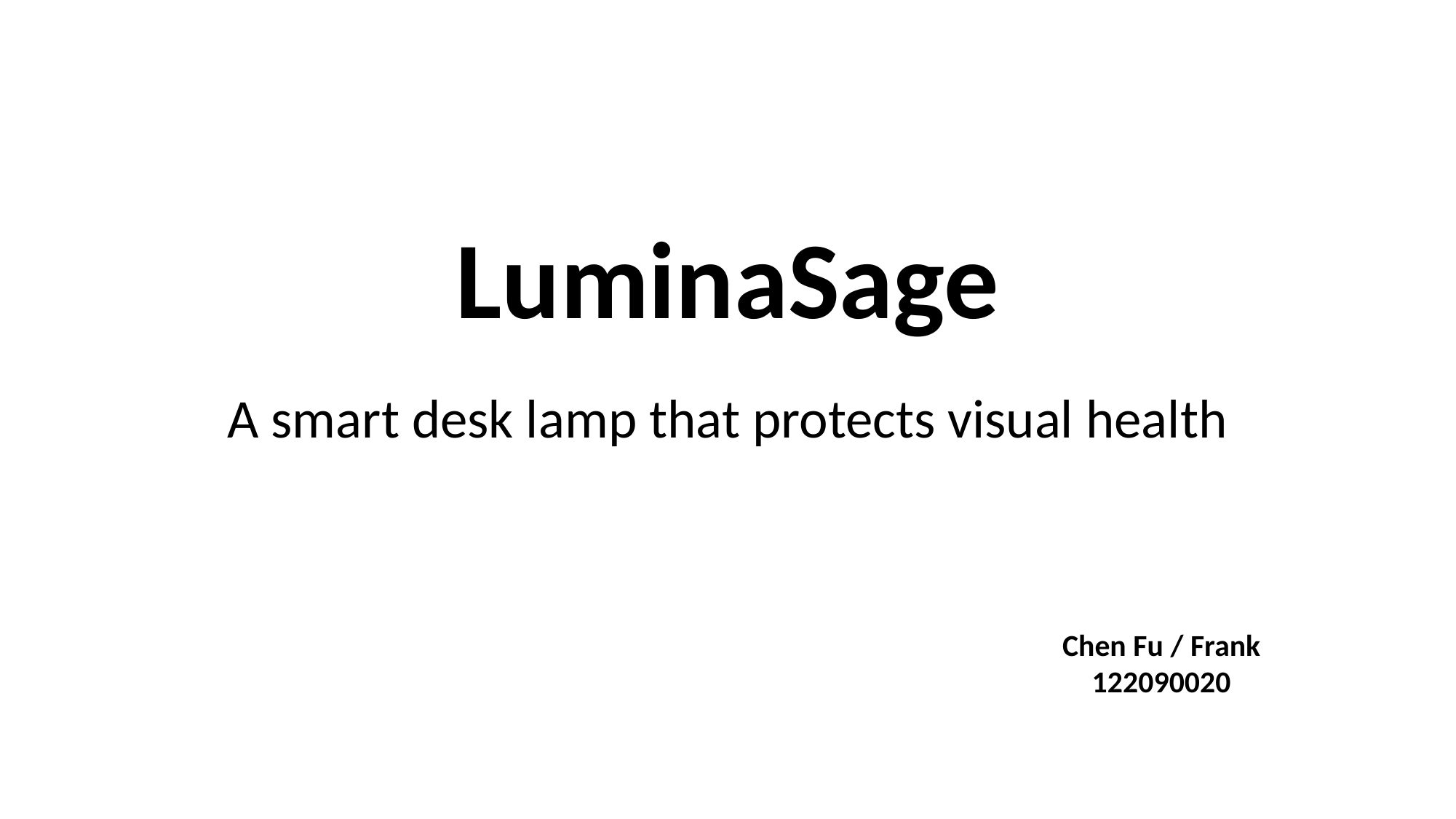

# LuminaSage
A smart desk lamp that protects visual health
Chen Fu / Frank
122090020